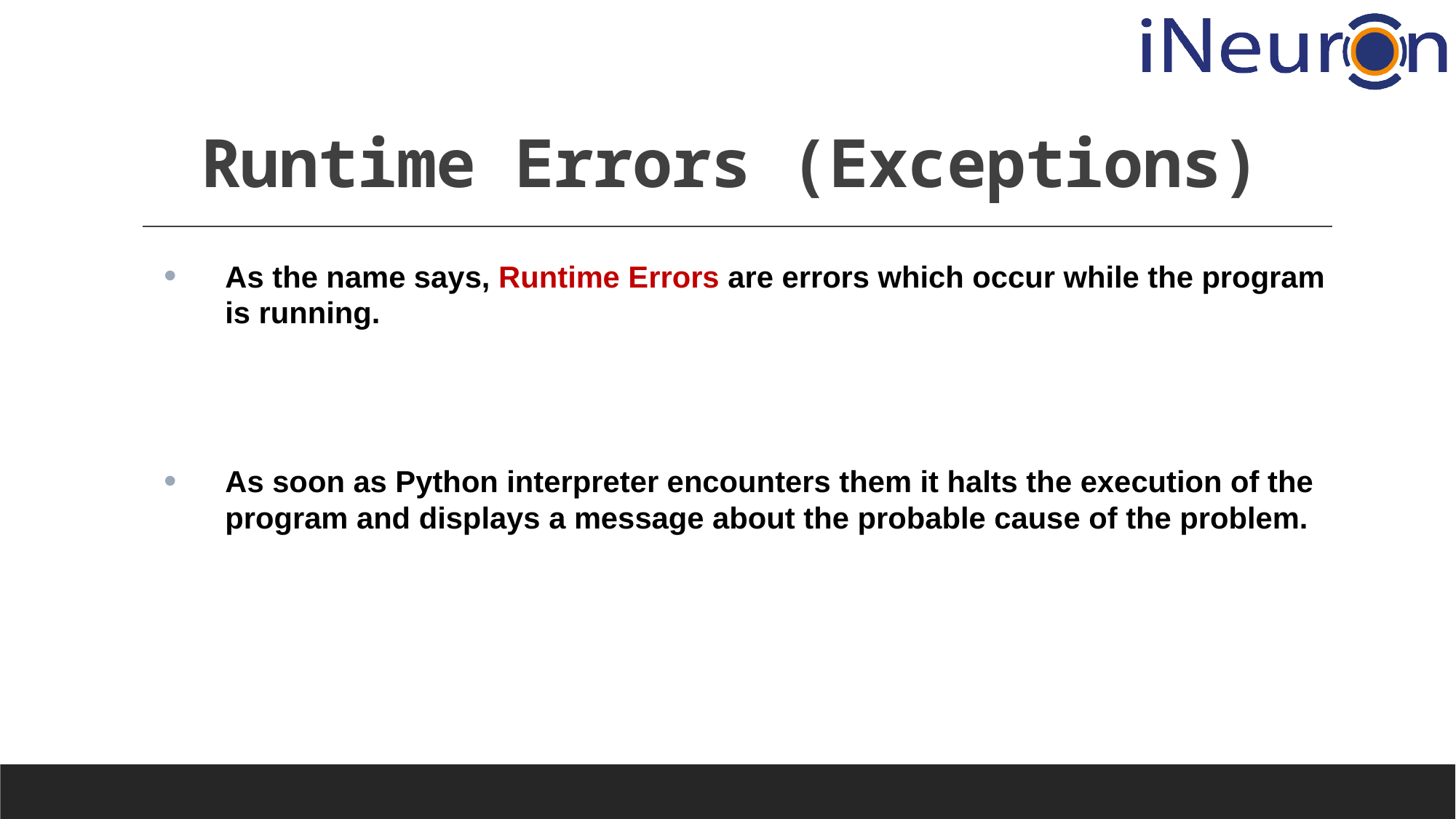

# Runtime Errors (Exceptions)
As the name says, Runtime Errors are errors which occur while the program is running.

As soon as Python interpreter encounters them it halts the execution of the program and displays a message about the probable cause of the problem.